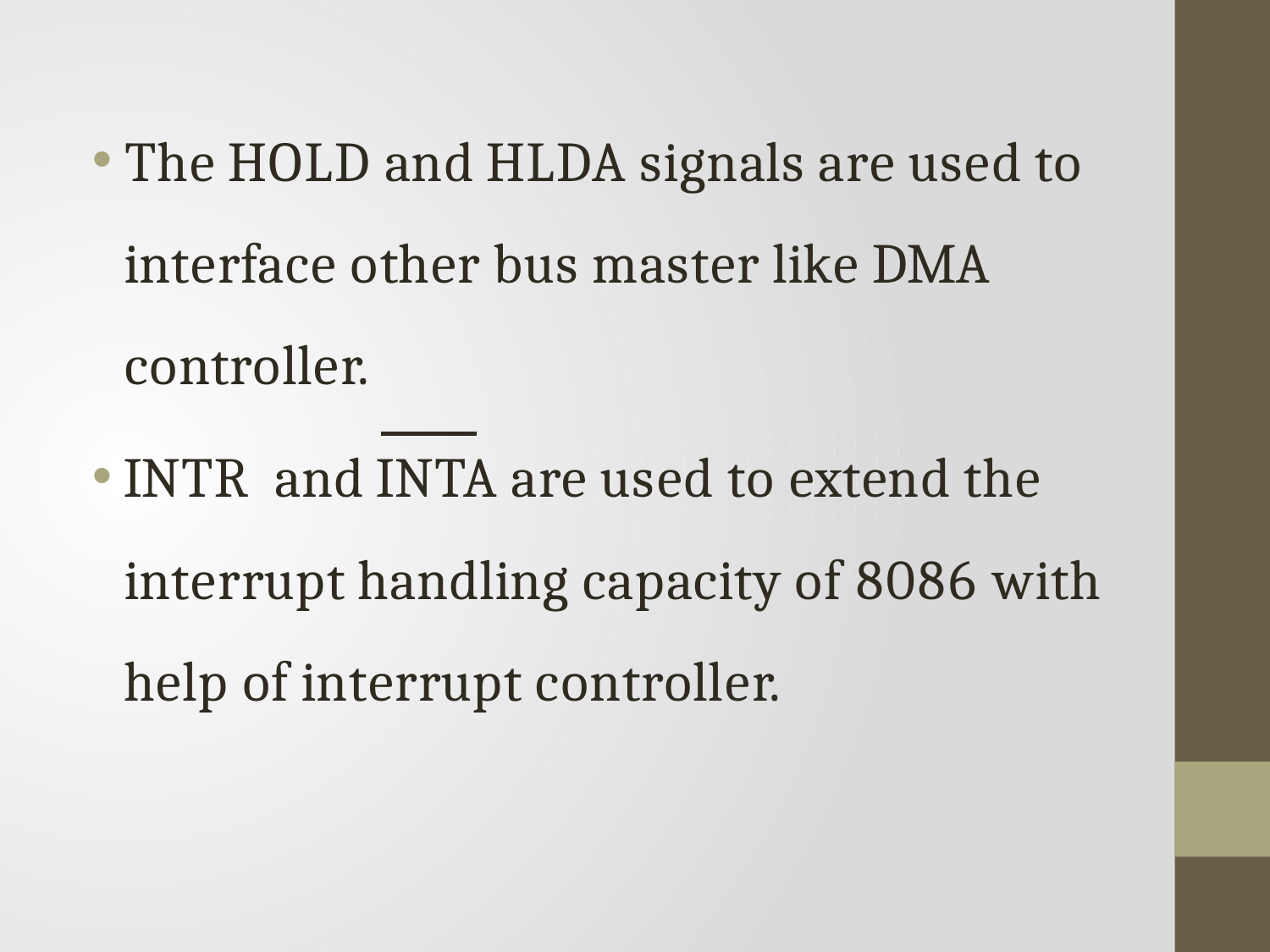

The HOLD and HLDA signals are used to interface other bus master like DMA controller.
INTR  and INTA are used to extend the interrupt handling capacity of 8086 with help of interrupt controller.